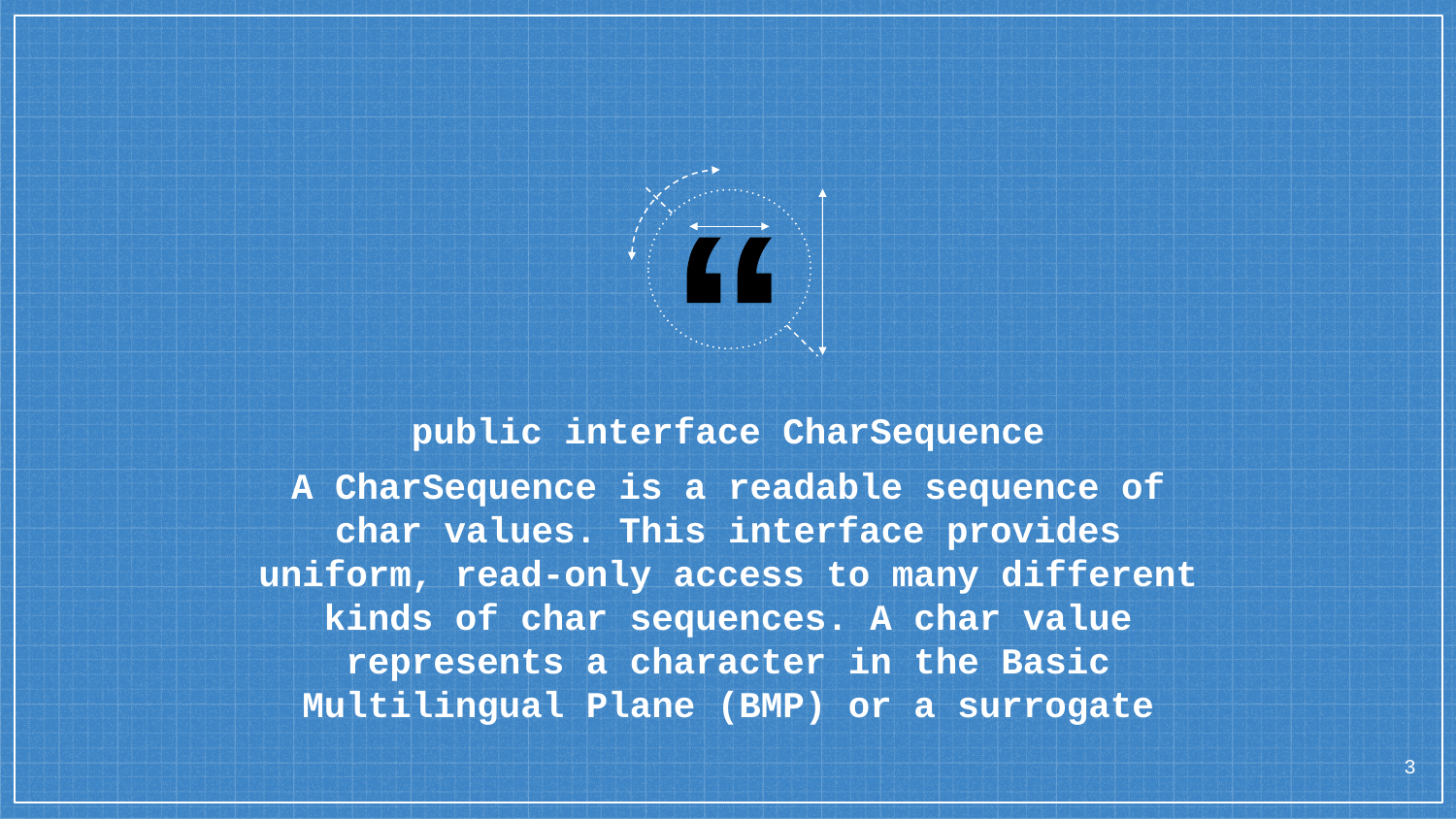

public interface CharSequence
A CharSequence is a readable sequence of char values. This interface provides uniform, read-only access to many different kinds of char sequences. A char value represents a character in the Basic Multilingual Plane (BMP) or a surrogate
3